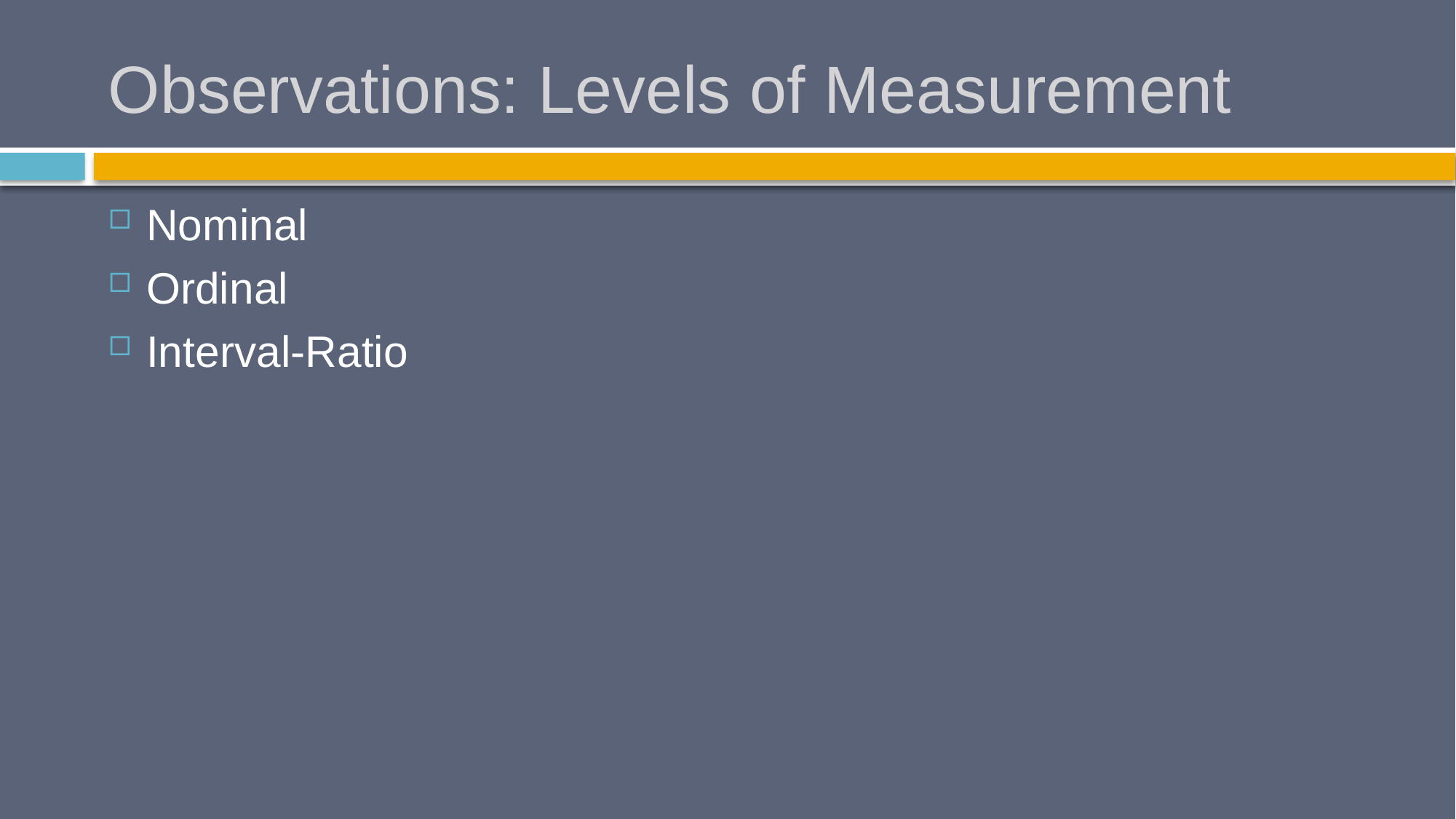

# Observations: Levels of Measurement
Nominal
Ordinal
Interval-Ratio